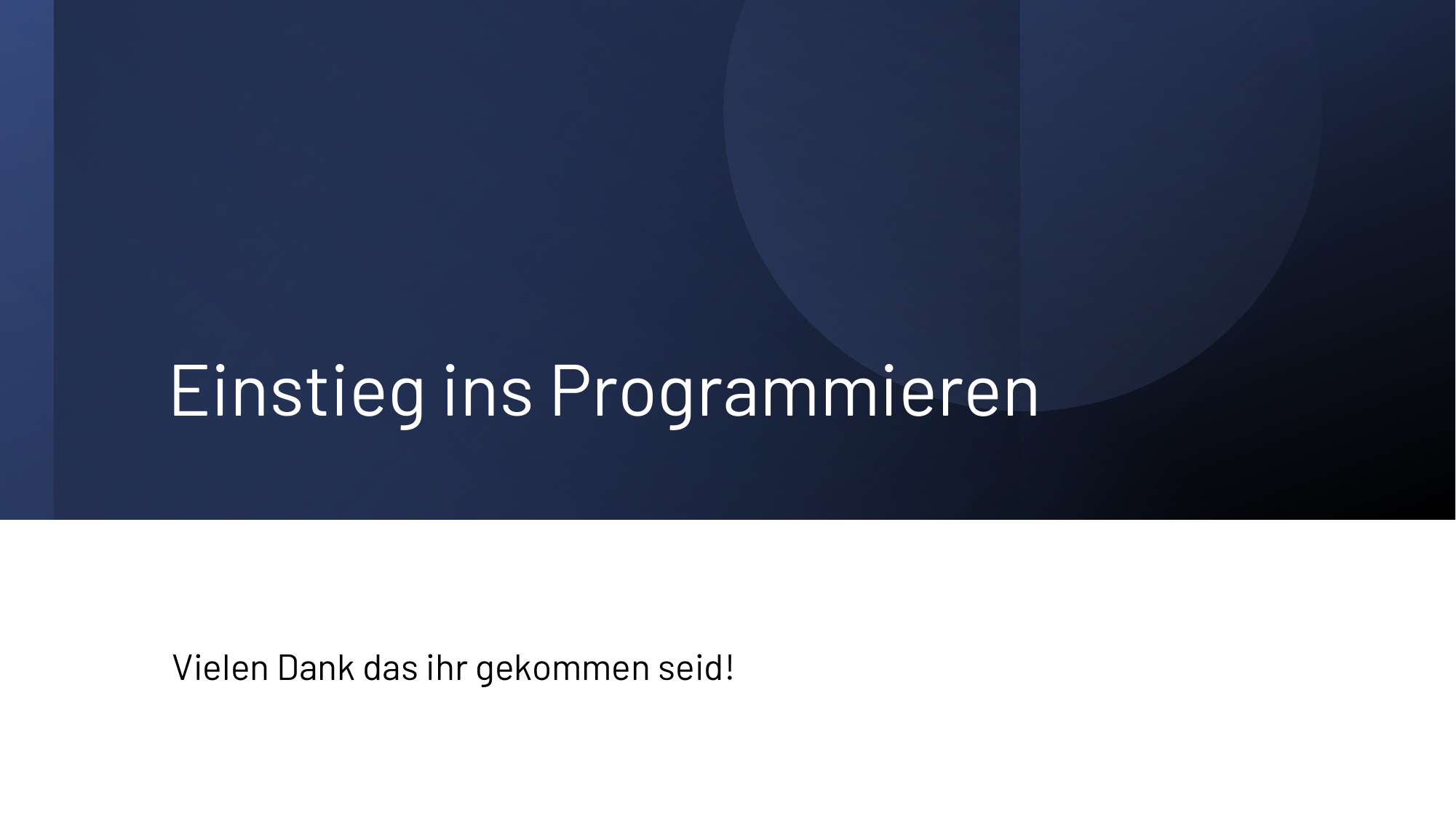

# Einstieg ins Programmieren
Vielen Dank das ihr gekommen seid!